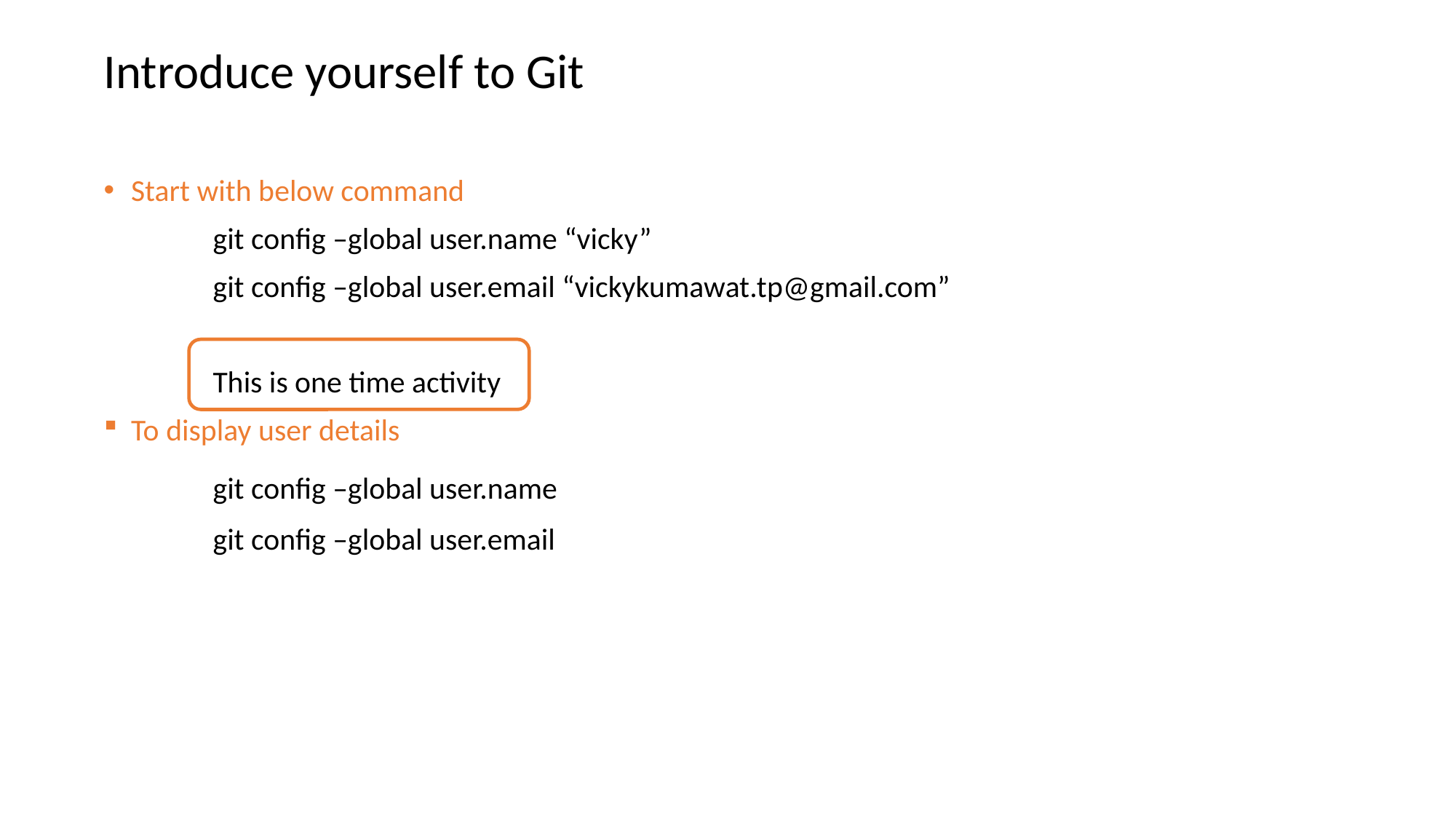

Introduce yourself to Git

Start with below command
	git config –global user.name “vicky”
	git config –global user.email “vickykumawat.tp@gmail.com”

	This is one time activity
To display user details
	git config –global user.name
	git config –global user.email